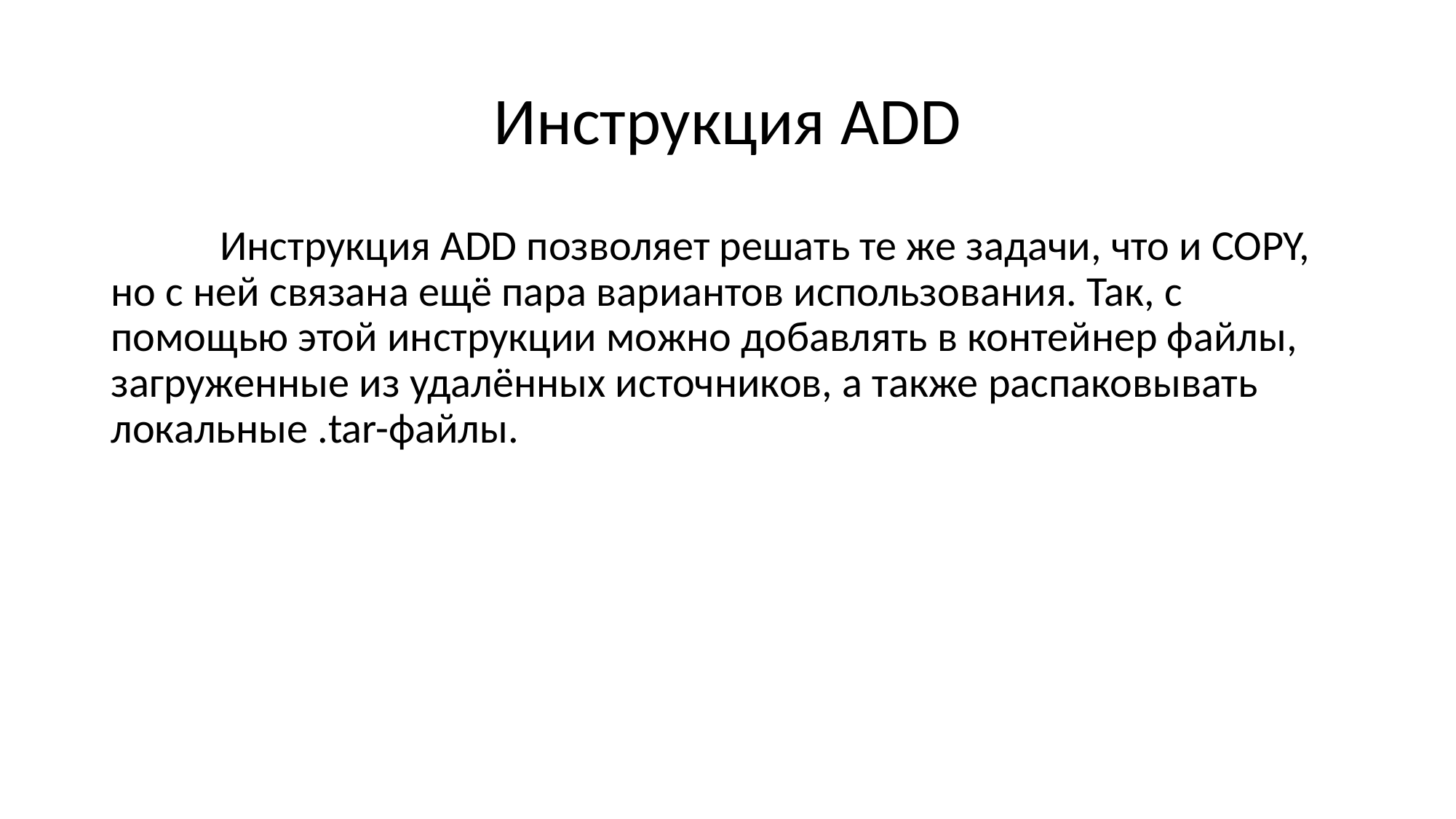

# Инструкция ADD
	Инструкция ADD позволяет решать те же задачи, что и COPY, но с ней связана ещё пара вариантов использования. Так, с помощью этой инструкции можно добавлять в контейнер файлы, загруженные из удалённых источников, а также распаковывать локальные .tar-файлы.